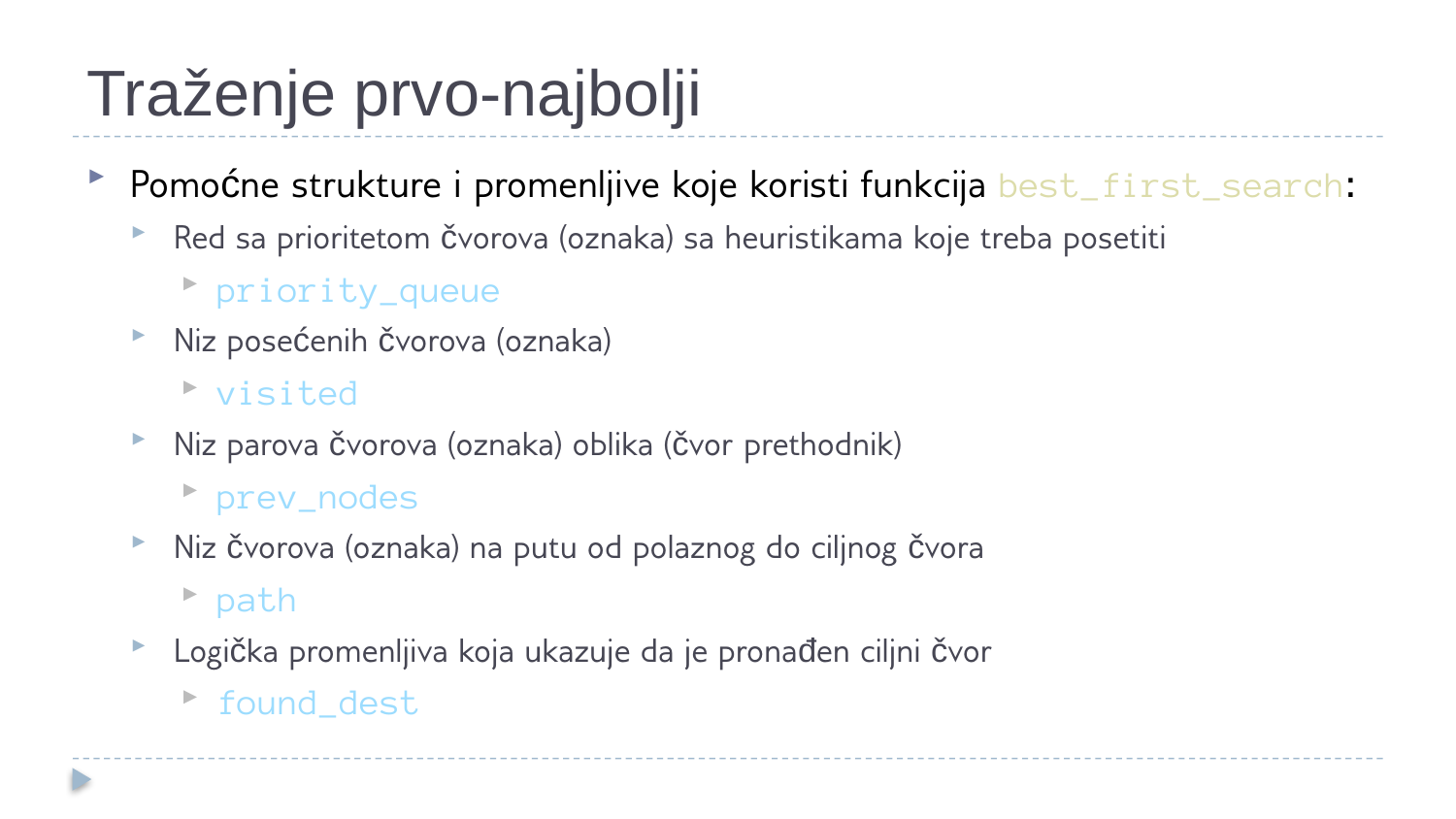

# Traženje prvo-najbolji
Pomoćne strukture i promenljive koje koristi funkcija best_first_search:
Red sa prioritetom čvorova (oznaka) sa heuristikama koje treba posetiti
priority_queue
Niz posećenih čvorova (oznaka)
visited
Niz parova čvorova (oznaka) oblika (čvor prethodnik)
prev_nodes
Niz čvorova (oznaka) na putu od polaznog do ciljnog čvora
path
Logička promenljiva koja ukazuje da je pronađen ciljni čvor
found_dest